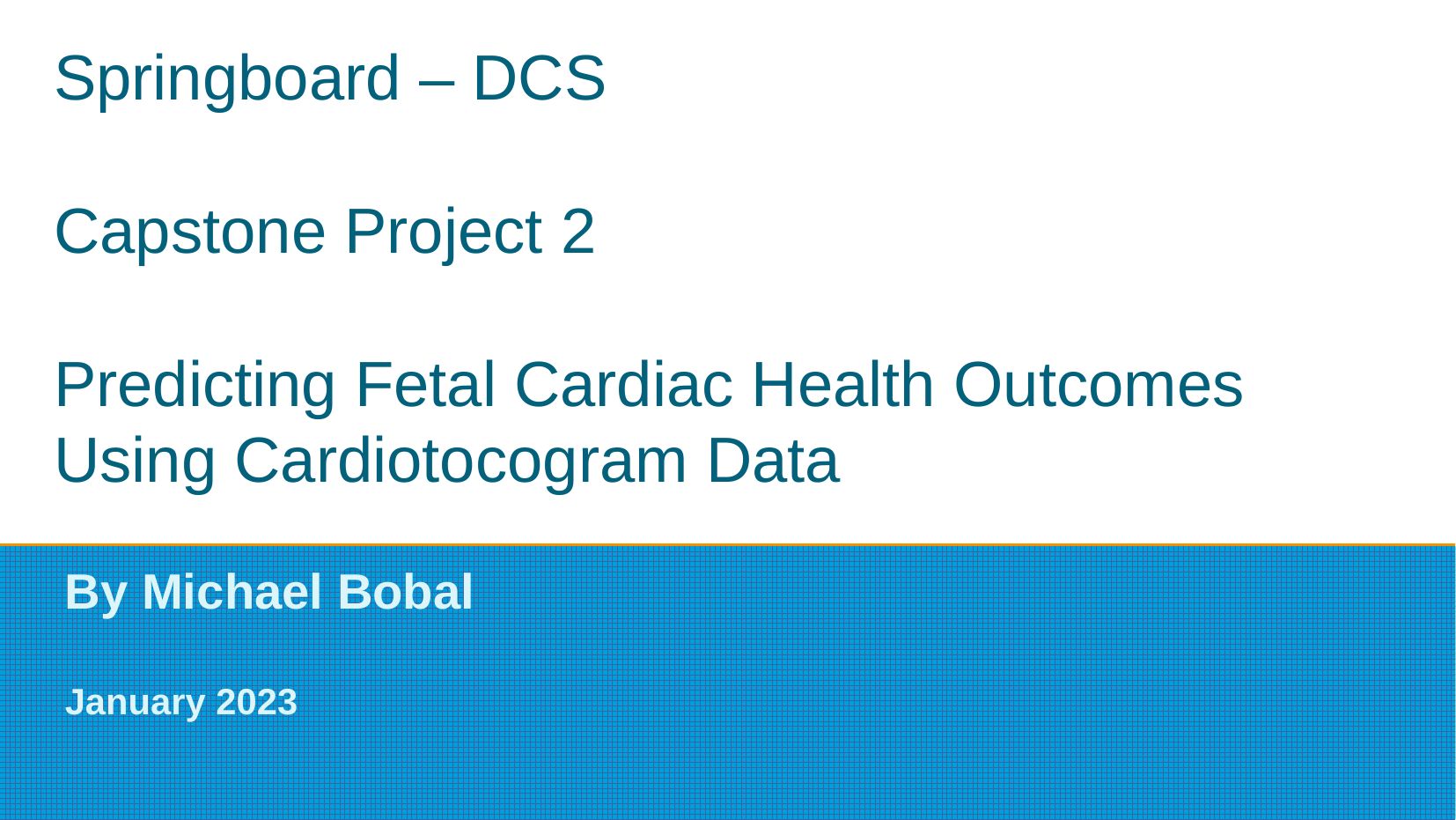

# Springboard – DCS

Capstone Project 2

Predicting Fetal Cardiac Health Outcomes
Using Cardiotocogram Data
By Michael Bobal

January 2023